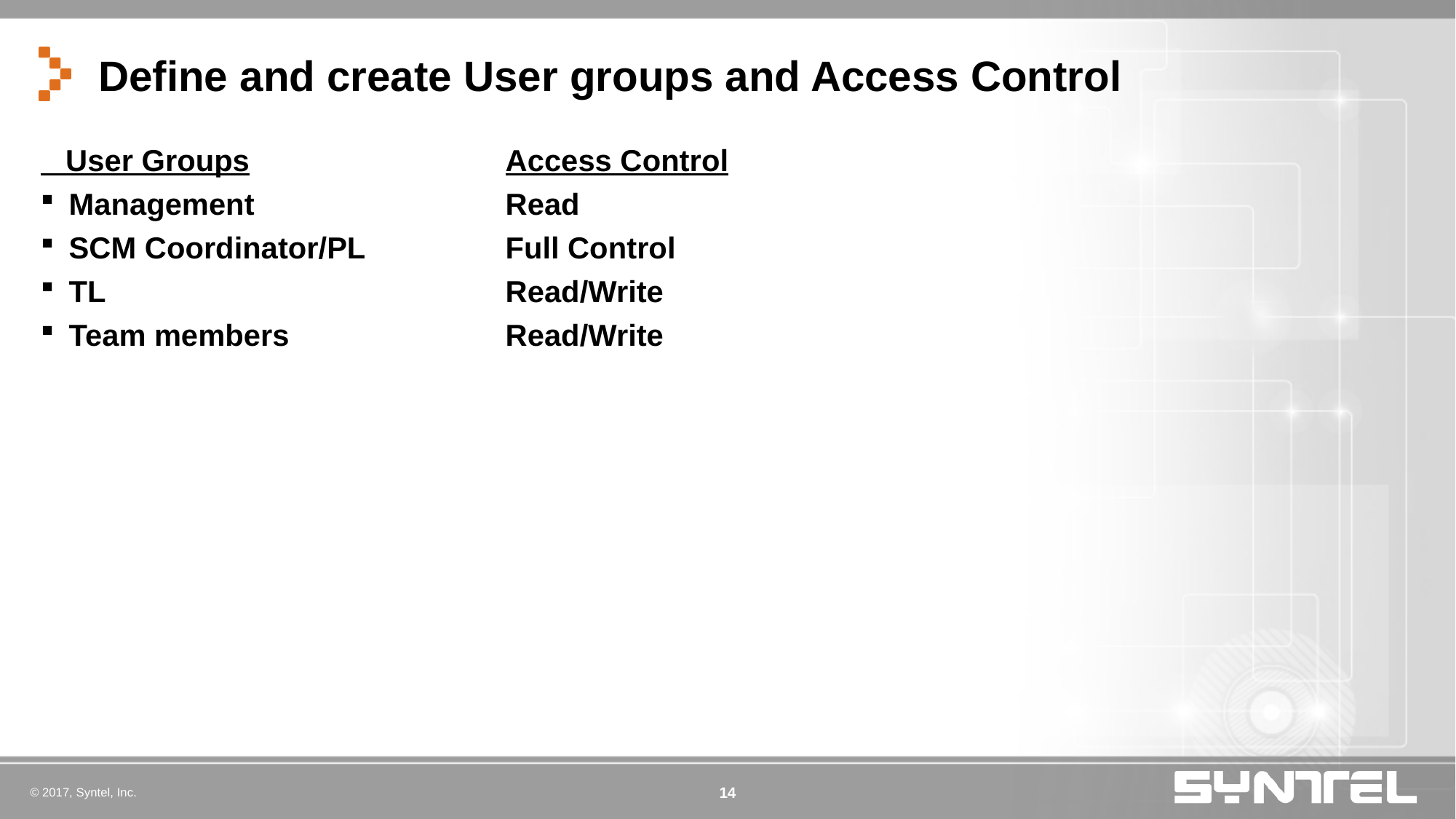

# Define and create User groups and Access Control
   User Groups			Access Control
Management			Read
SCM Coordinator/PL		Full Control
TL				Read/Write
Team members		Read/Write